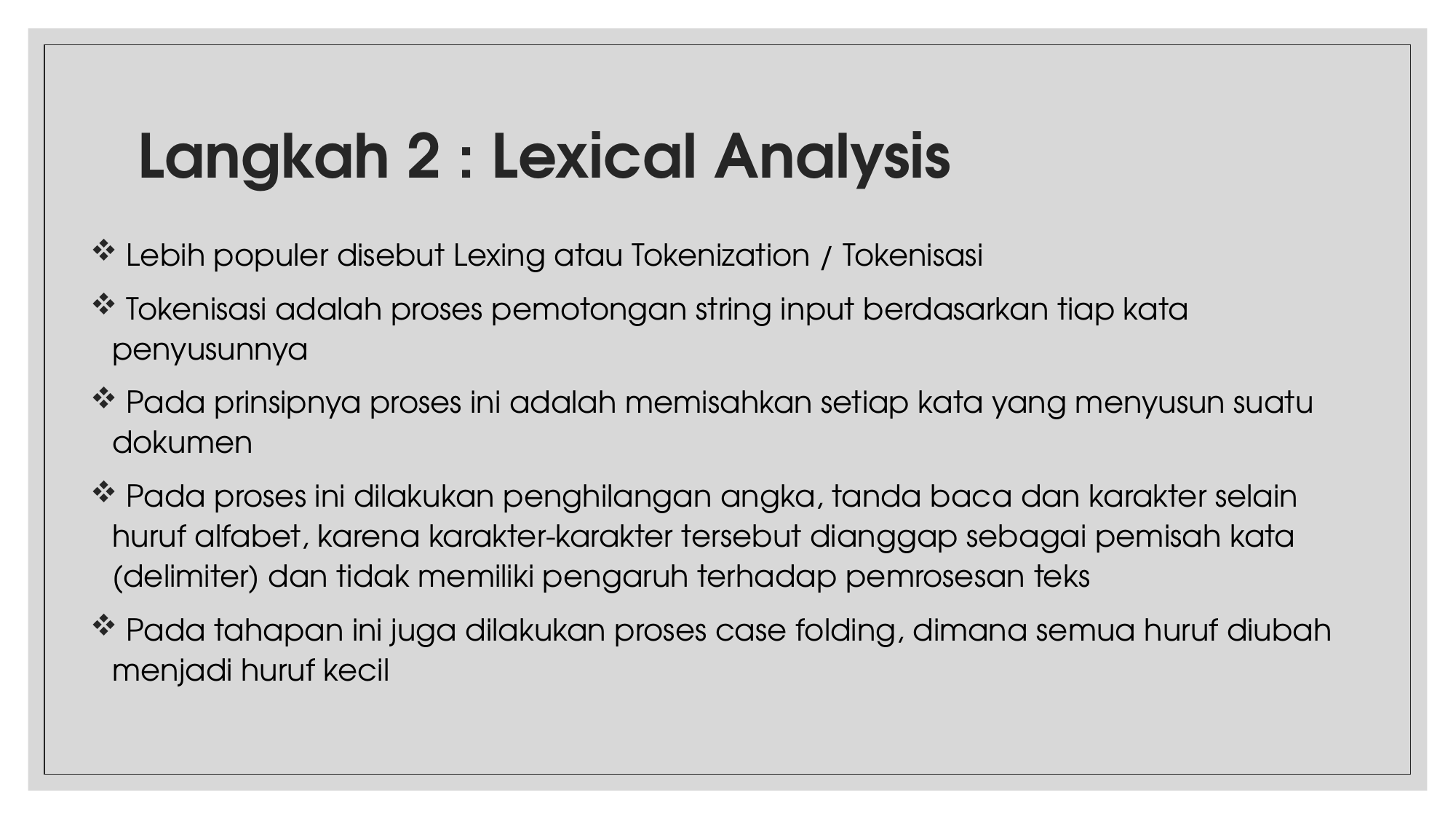

# Langkah 2 : Lexical Analysis
 Lebih populer disebut Lexing atau Tokenization / Tokenisasi
 Tokenisasi adalah proses pemotongan string input berdasarkan tiap kata  penyusunnya
 Pada prinsipnya proses ini adalah memisahkan setiap kata yang menyusun suatu dokumen
 Pada proses ini dilakukan penghilangan angka, tanda baca dan karakter selain huruf alfabet, karena karakter-karakter tersebut dianggap sebagai pemisah kata (delimiter) dan tidak memiliki pengaruh terhadap pemrosesan teks
 Pada tahapan ini juga dilakukan proses case folding, dimana semua huruf diubah menjadi huruf kecil